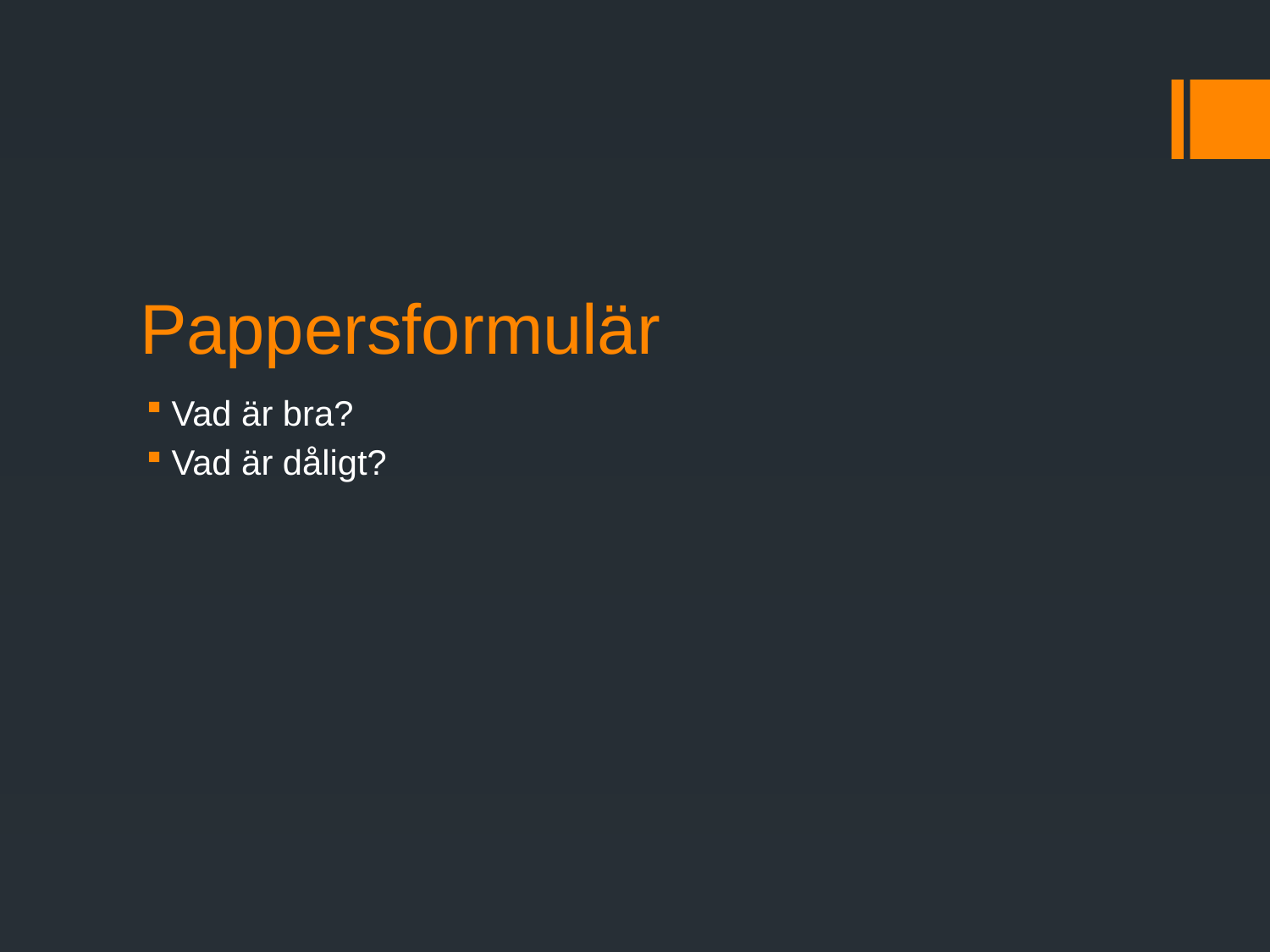

# Pappersformulär
Vad är bra?
Vad är dåligt?